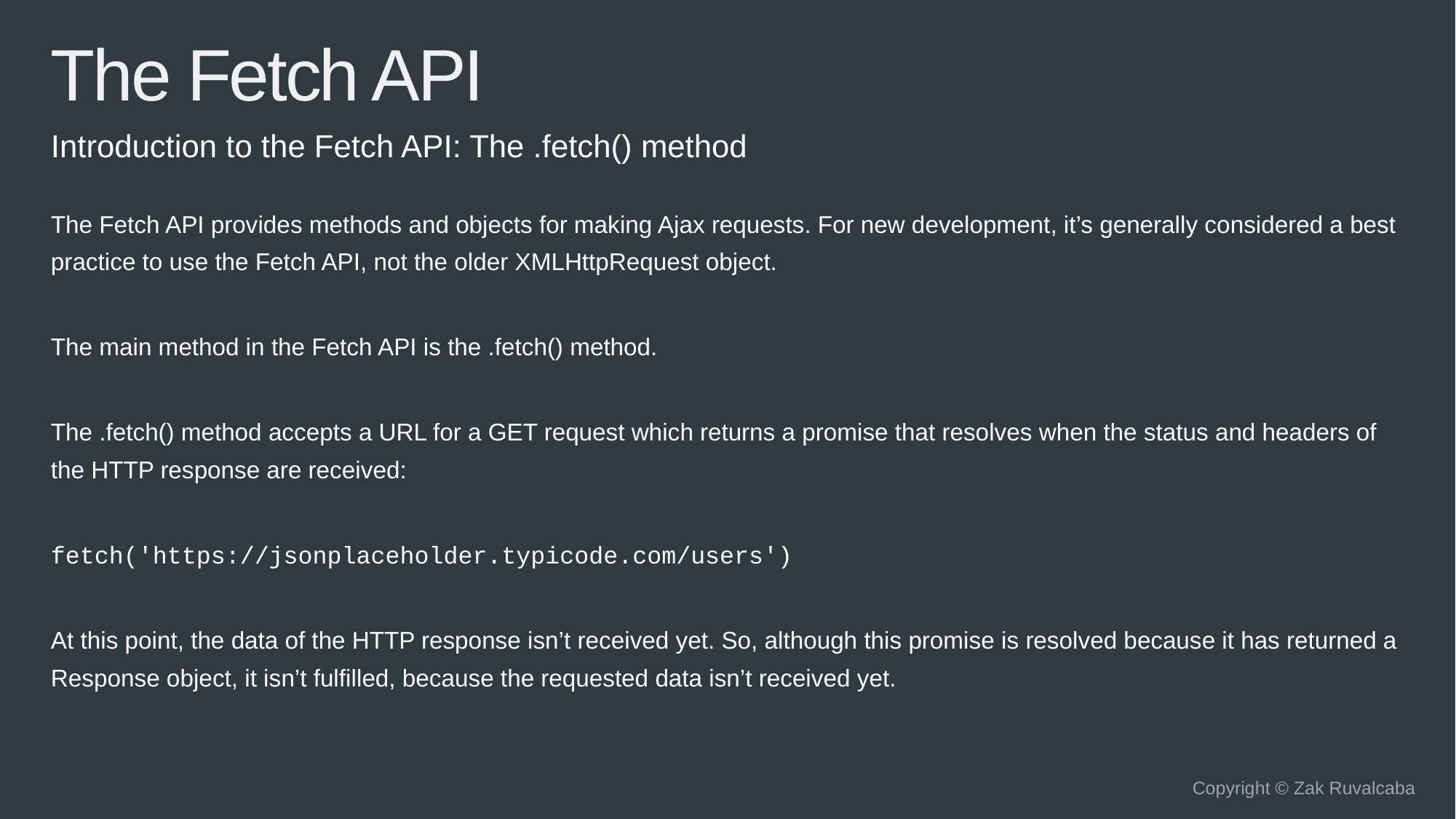

# The Fetch API
Introduction to the Fetch API: The .fetch() method
The Fetch API provides methods and objects for making Ajax requests. For new development, it’s generally considered a best practice to use the Fetch API, not the older XMLHttpRequest object.

The main method in the Fetch API is the .fetch() method.

The .fetch() method accepts a URL for a GET request which returns a promise that resolves when the status and headers of the HTTP response are received:

fetch('https://jsonplaceholder.typicode.com/users')

At this point, the data of the HTTP response isn’t received yet. So, although this promise is resolved because it has returned a Response object, it isn’t fulfilled, because the requested data isn’t received yet.